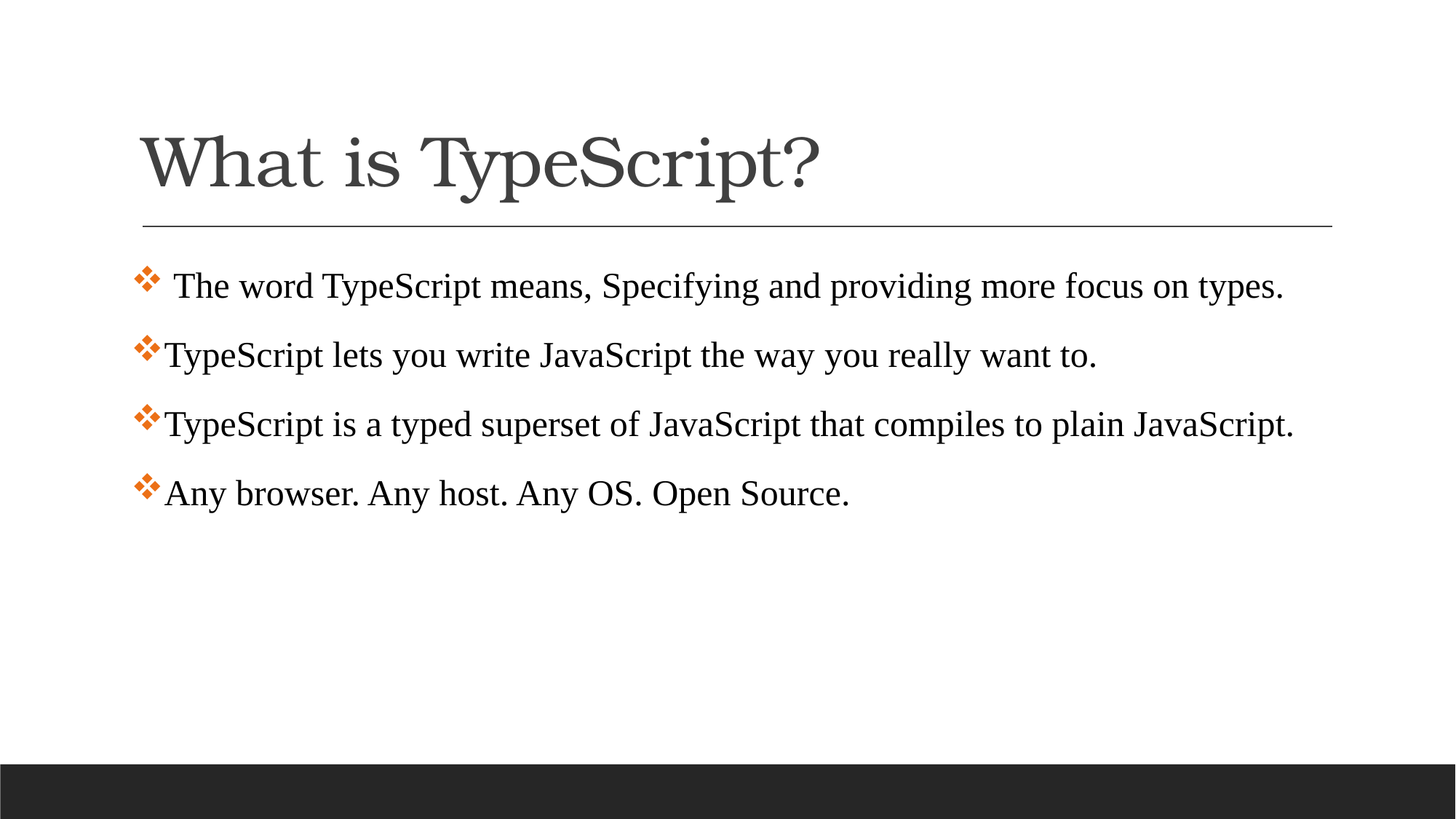

# What is TypeScript?
 The word TypeScript means, Specifying and providing more focus on types.
TypeScript lets you write JavaScript the way you really want to.
TypeScript is a typed superset of JavaScript that compiles to plain JavaScript.
Any browser. Any host. Any OS. Open Source.